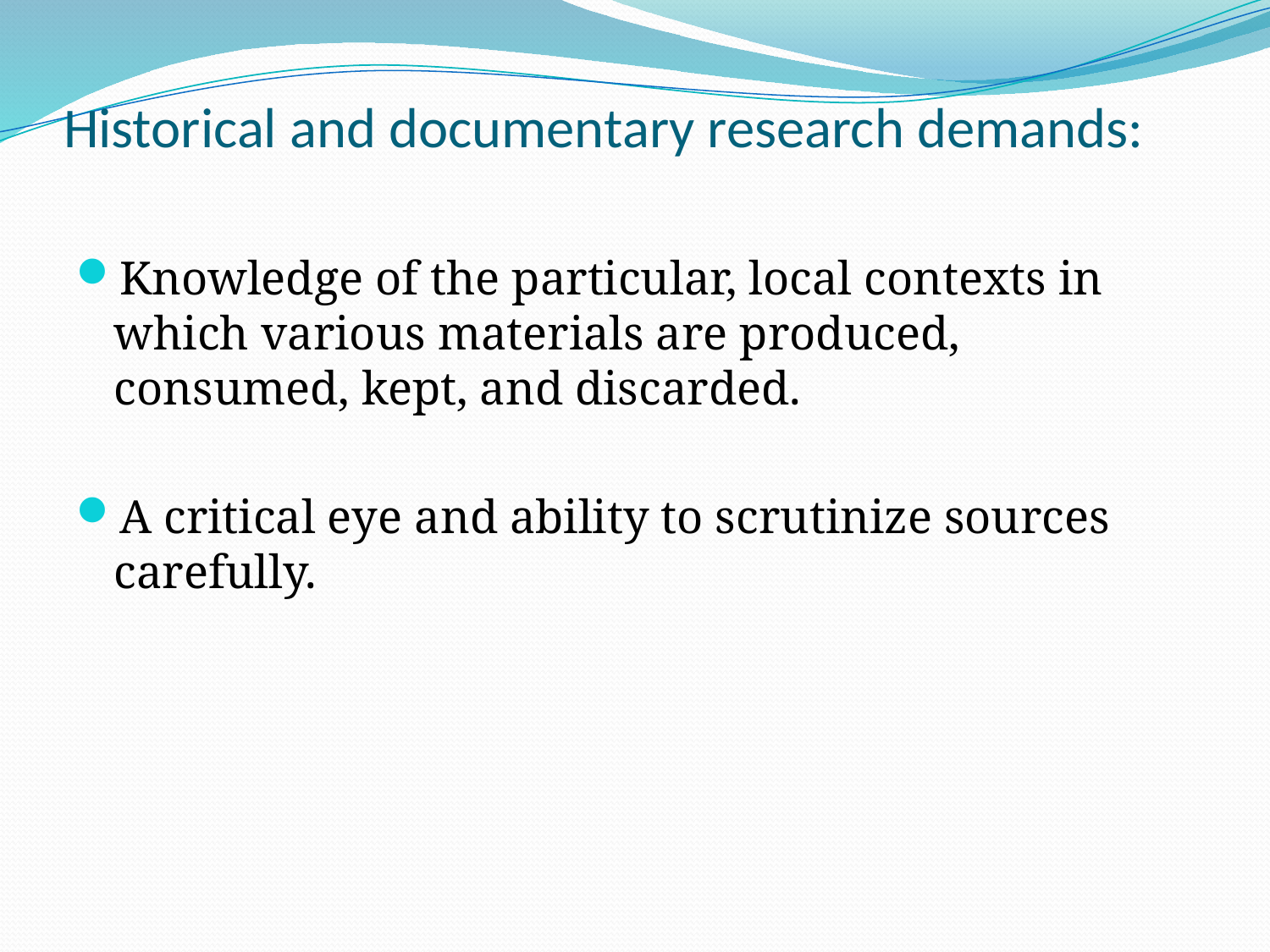

# Historical and documentary research demands:
Knowledge of the particular, local contexts in which various materials are produced, consumed, kept, and discarded.

A critical eye and ability to scrutinize sources carefully.